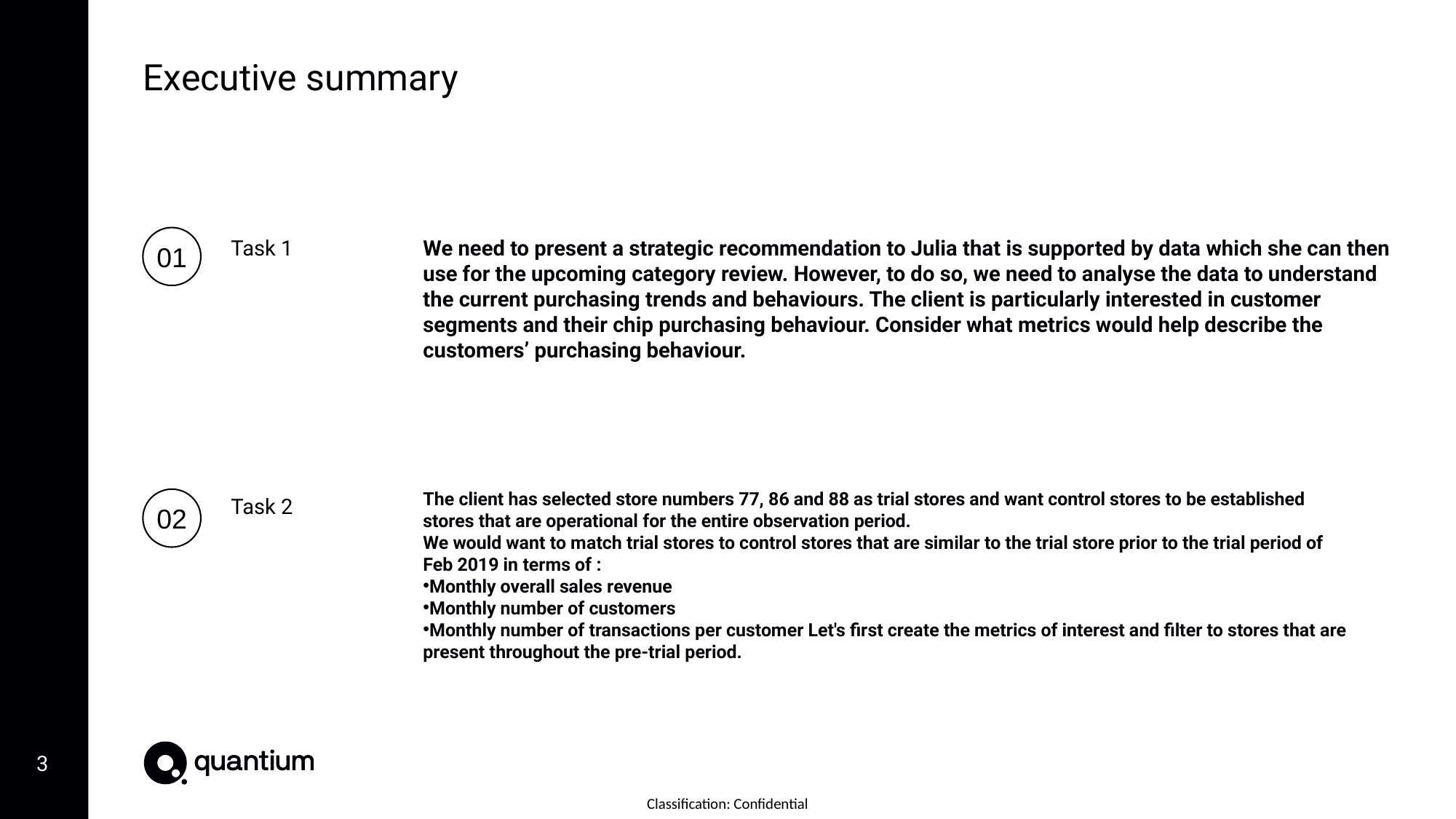

Executive summary
01
Task 1
We need to present a strategic recommendation to Julia that is supported by data which she can then use for the upcoming category review. However, to do so, we need to analyse the data to understand the current purchasing trends and behaviours. The client is particularly interested in customer segments and their chip purchasing behaviour. Consider what metrics would help describe the customers’ purchasing behaviour.
The client has selected store numbers 77, 86 and 88 as trial stores and want control stores to be established stores that are operational for the entire observation period.
We would want to match trial stores to control stores that are similar to the trial store prior to the trial period of Feb 2019 in terms of :
Monthly overall sales revenue
Monthly number of customers
Monthly number of transactions per customer Let's first create the metrics of interest and filter to stores that are present throughout the pre-trial period.
02
Task 2